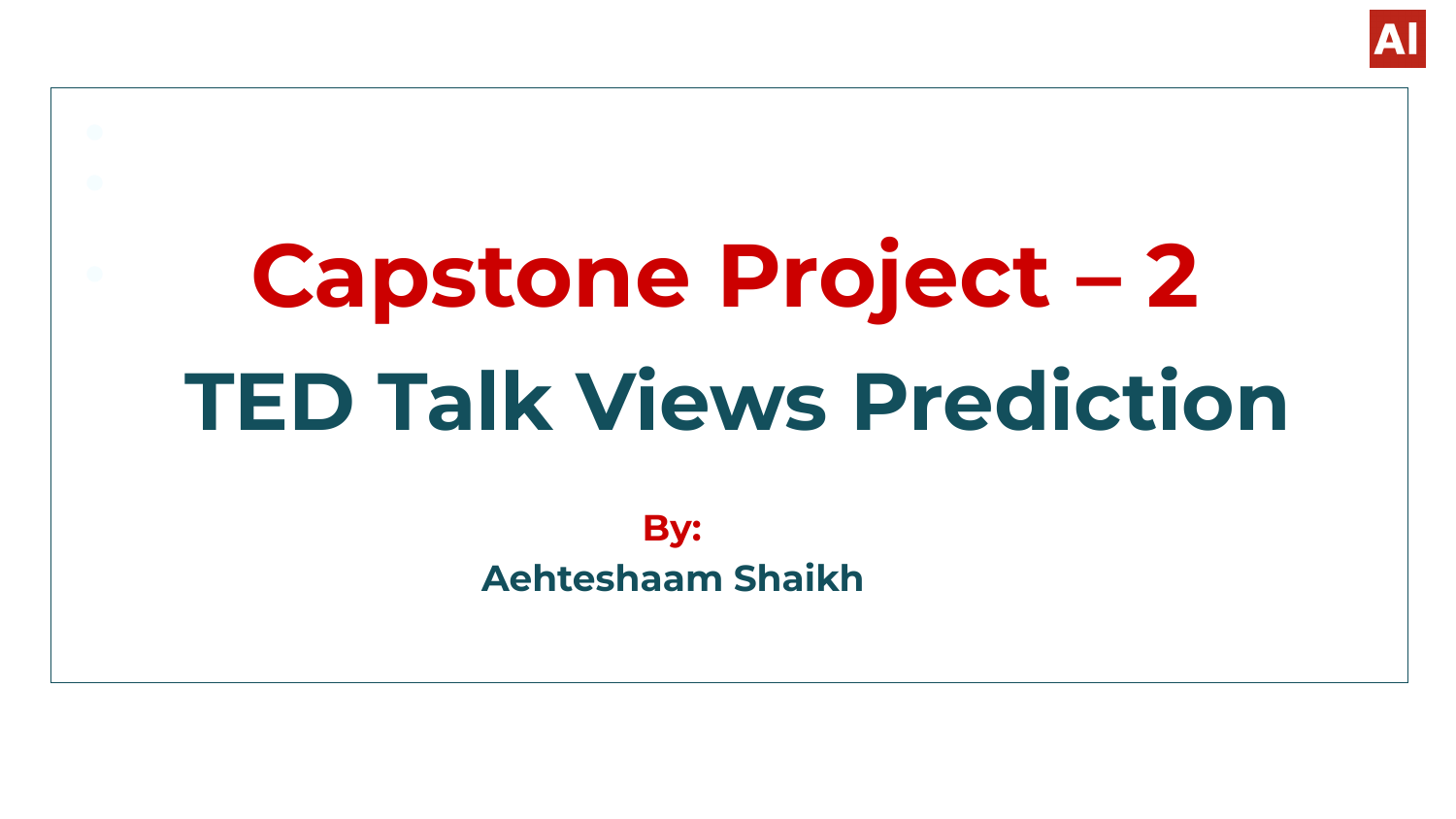

Capstone Project – 2
    TED Talk Views Prediction

                                                           By:
                                          Aehteshaam Shaikh